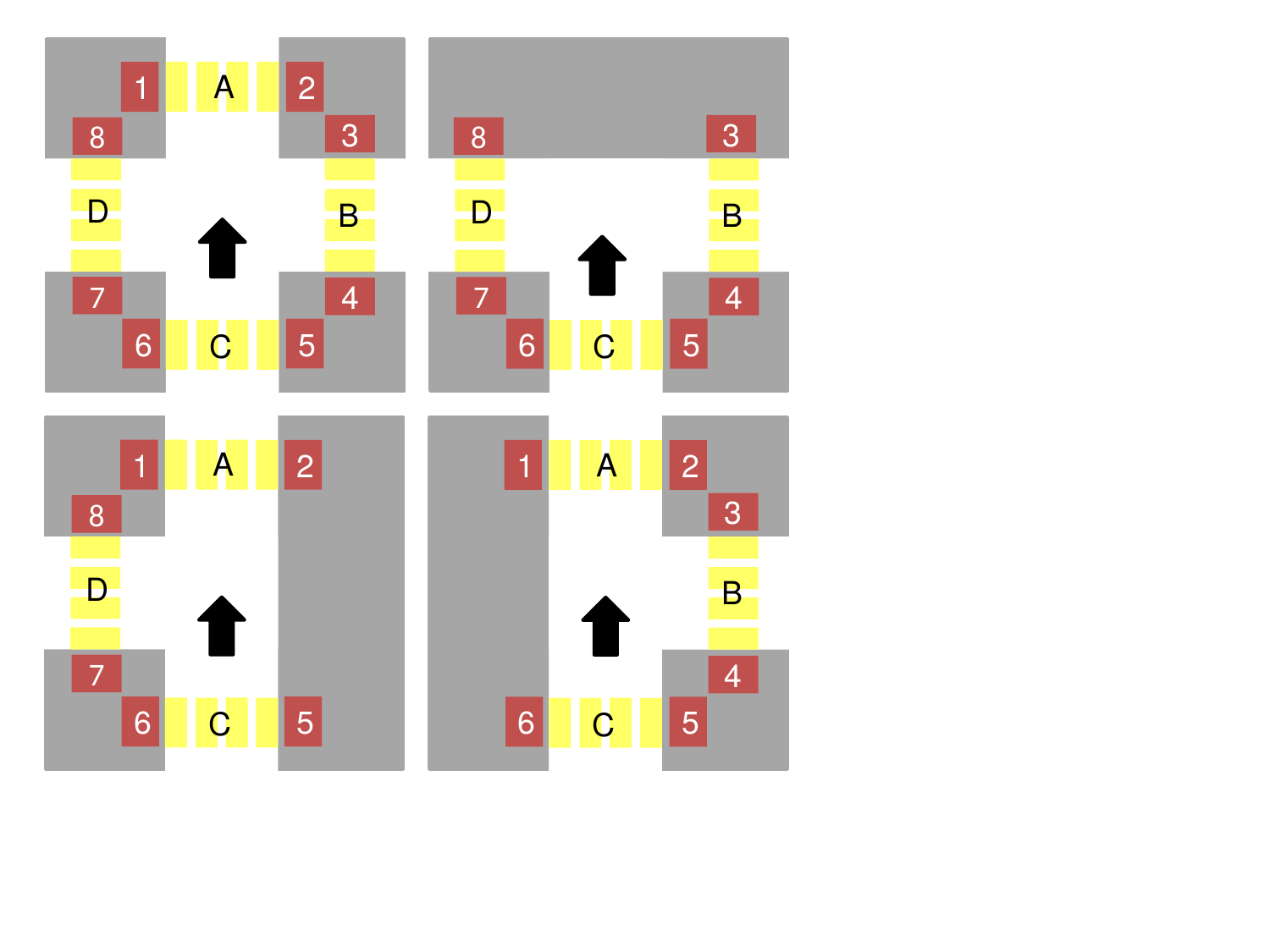

A
1

2
3
8
D
B

7
4
6
5

C

3
8

D
B

7
4
6
5

C

A
1

2

8
D

7
6
5

C

A
1

2

3
B

4
6
5

C